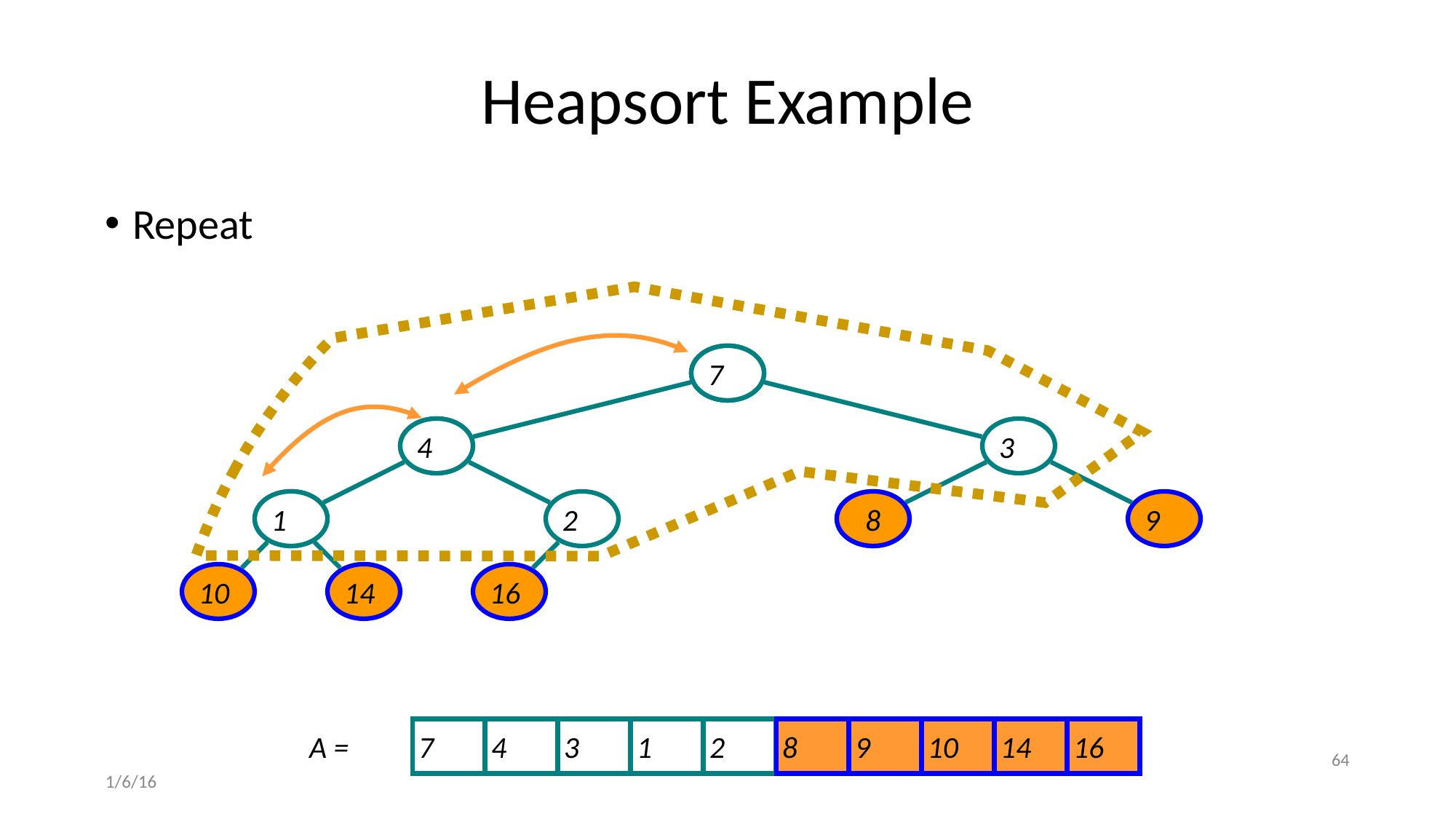

# Heapsort Example
Repeat

8

1

7

7

4

3

4

1

2

1

8

9

10

14

16

7

4

3

1

2

1

8

9

10

14

16
A =
64
1/6/16